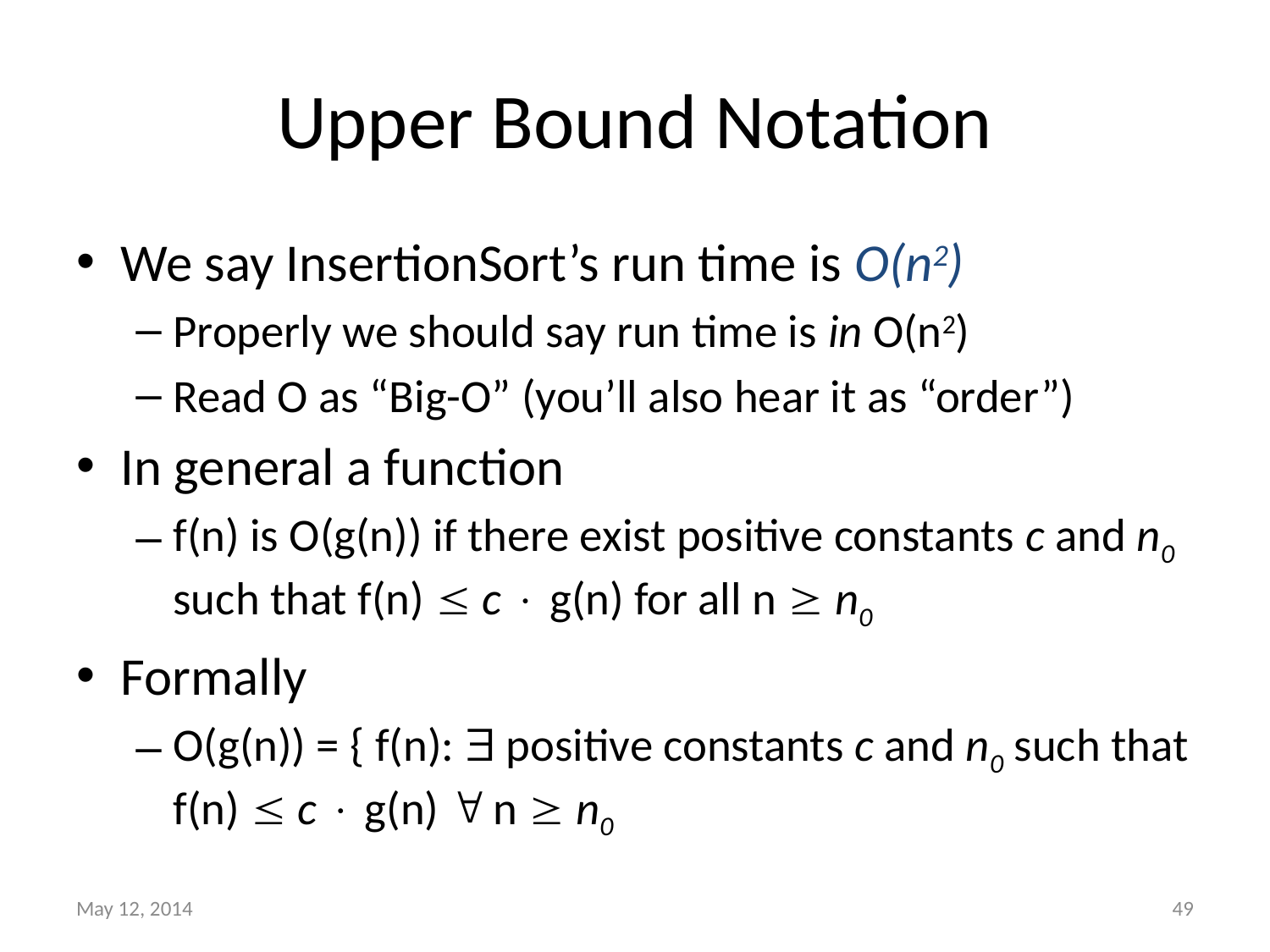

# Upper Bound Notation
We say InsertionSort’s run time is O(n2)
Properly we should say run time is in O(n2)
Read O as “Big-O” (you’ll also hear it as “order”)
In general a function
f(n) is O(g(n)) if there exist positive constants c and n0 such that f(n) ≤ c ⋅ g(n) for all n ≥ n0
Formally
O(g(n)) = { f(n): ∃ positive constants c and n0 such that f(n) ≤ c ⋅ g(n) ∀ n ≥ n0
May 12, 2014
49